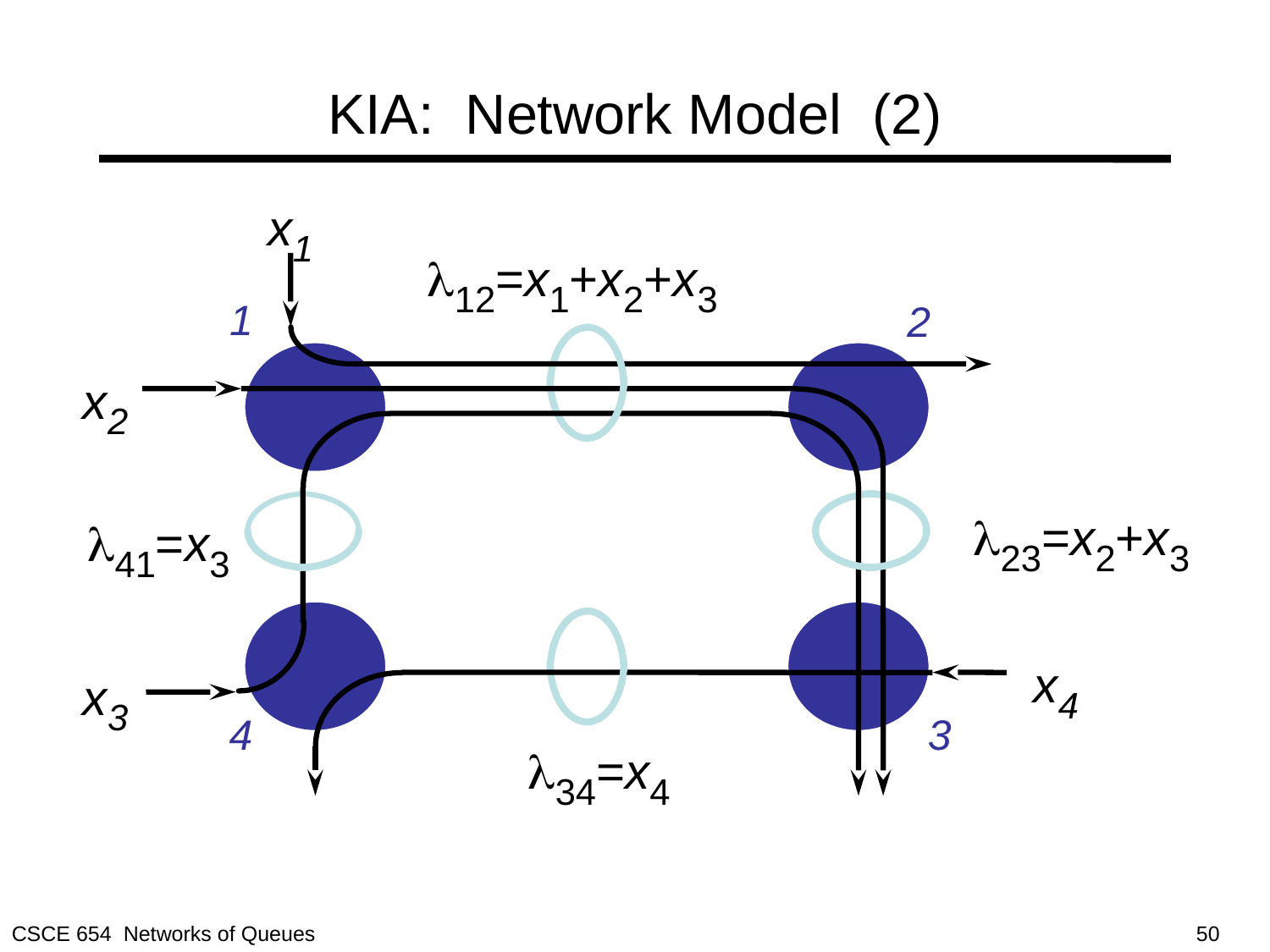

# KIA:  Network Model  (2)
x1
λ12=x1+x2+x3

1
2

x2

λ23=x2+x3

λ41=x3

x4
x3

4
3
λ34=x4